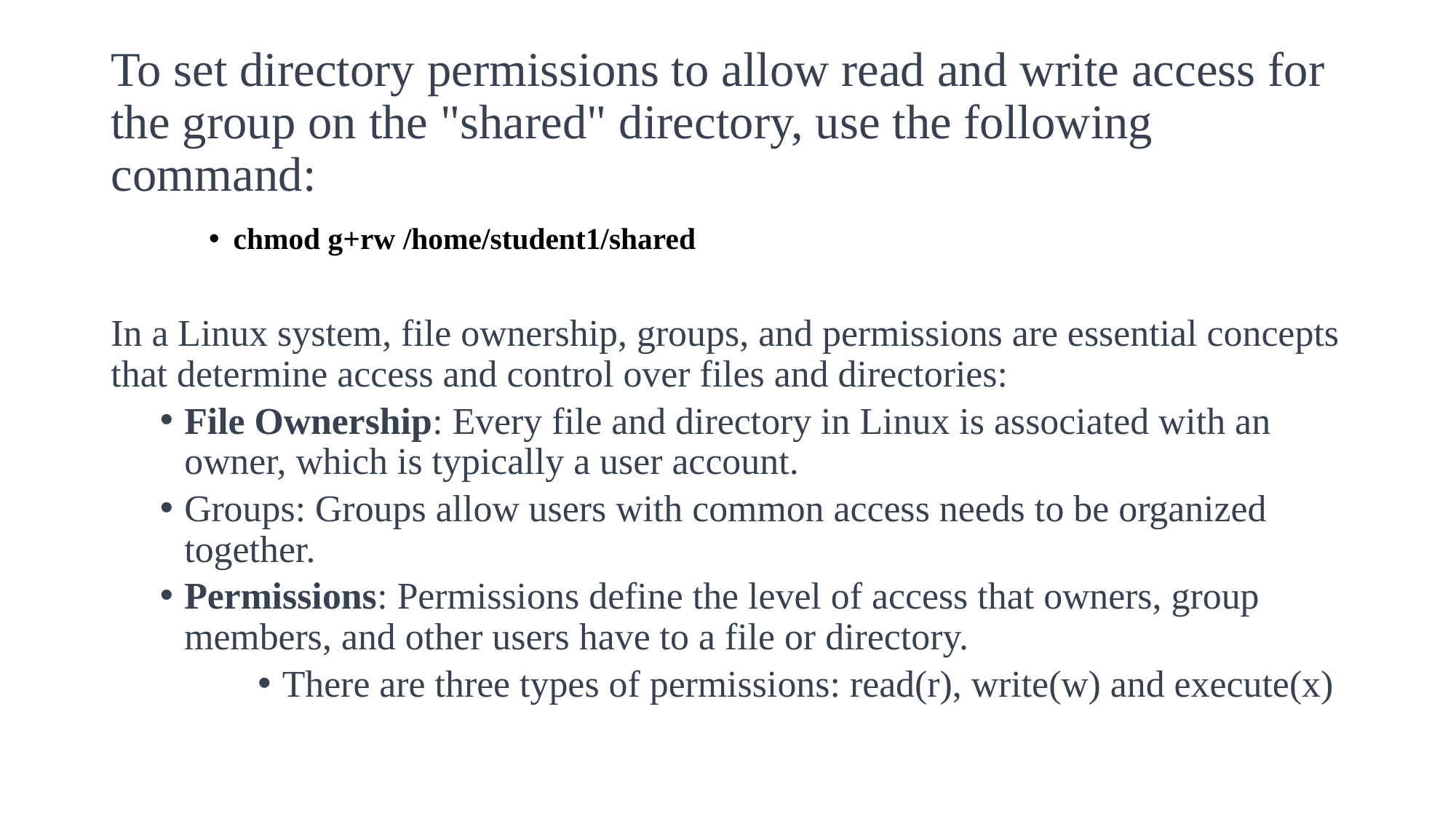

# To set directory permissions to allow read and write access for the group on the "shared" directory, use the following command:
chmod g+rw /home/student1/shared

In a Linux system, file ownership, groups, and permissions are essential concepts that determine access and control over files and directories:
File Ownership: Every file and directory in Linux is associated with an owner, which is typically a user account.
Groups: Groups allow users with common access needs to be organized together.
Permissions: Permissions define the level of access that owners, group members, and other users have to a file or directory.
There are three types of permissions: read(r), write(w) and execute(x)